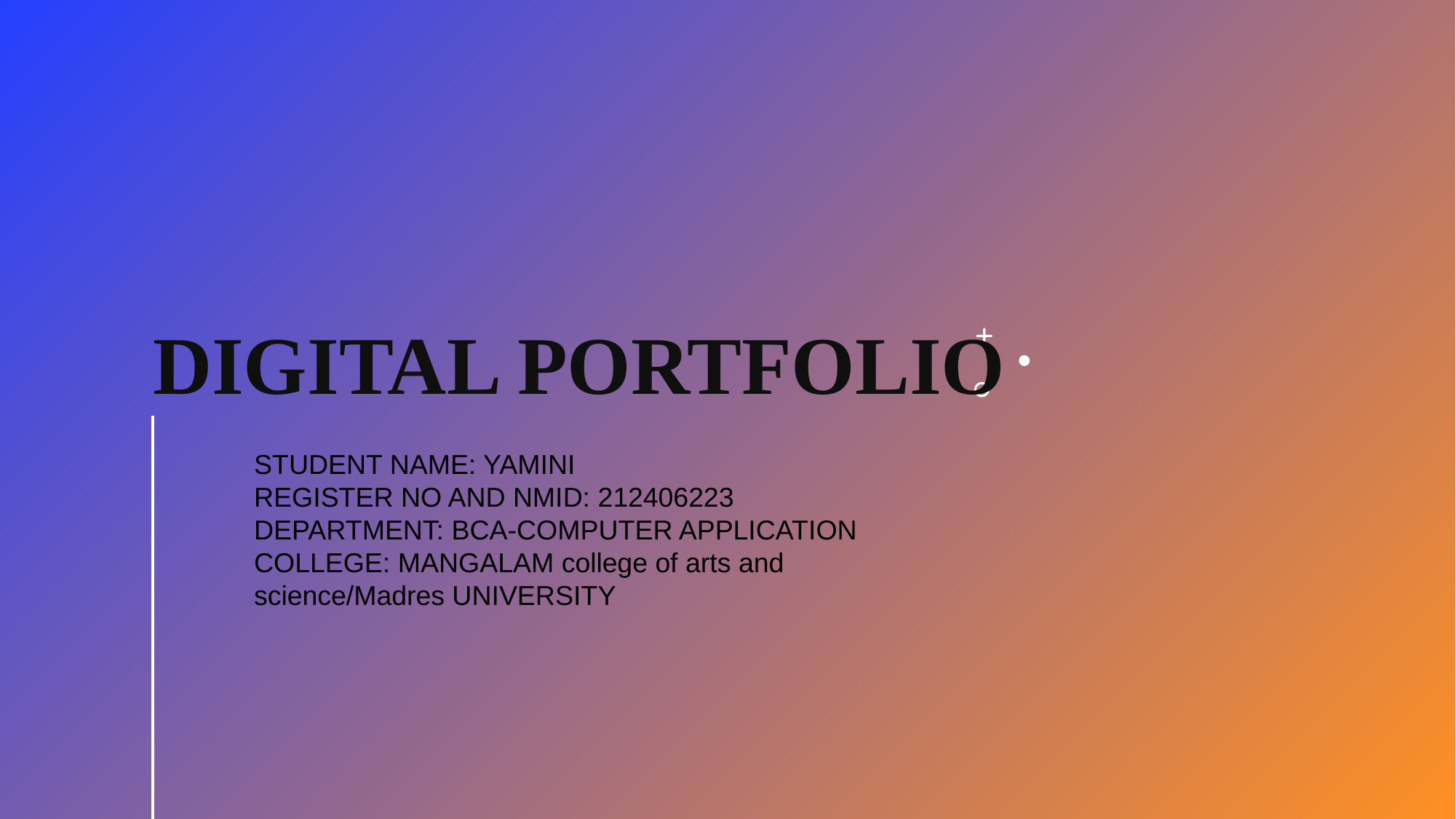

# Digital Portfolio
STUDENT NAME: YAMINI
REGISTER NO AND NMID: 212406223
DEPARTMENT: BCA-COMPUTER APPLICATION
COLLEGE: MANGALAM college of arts and science/Madres UNIVERSITY